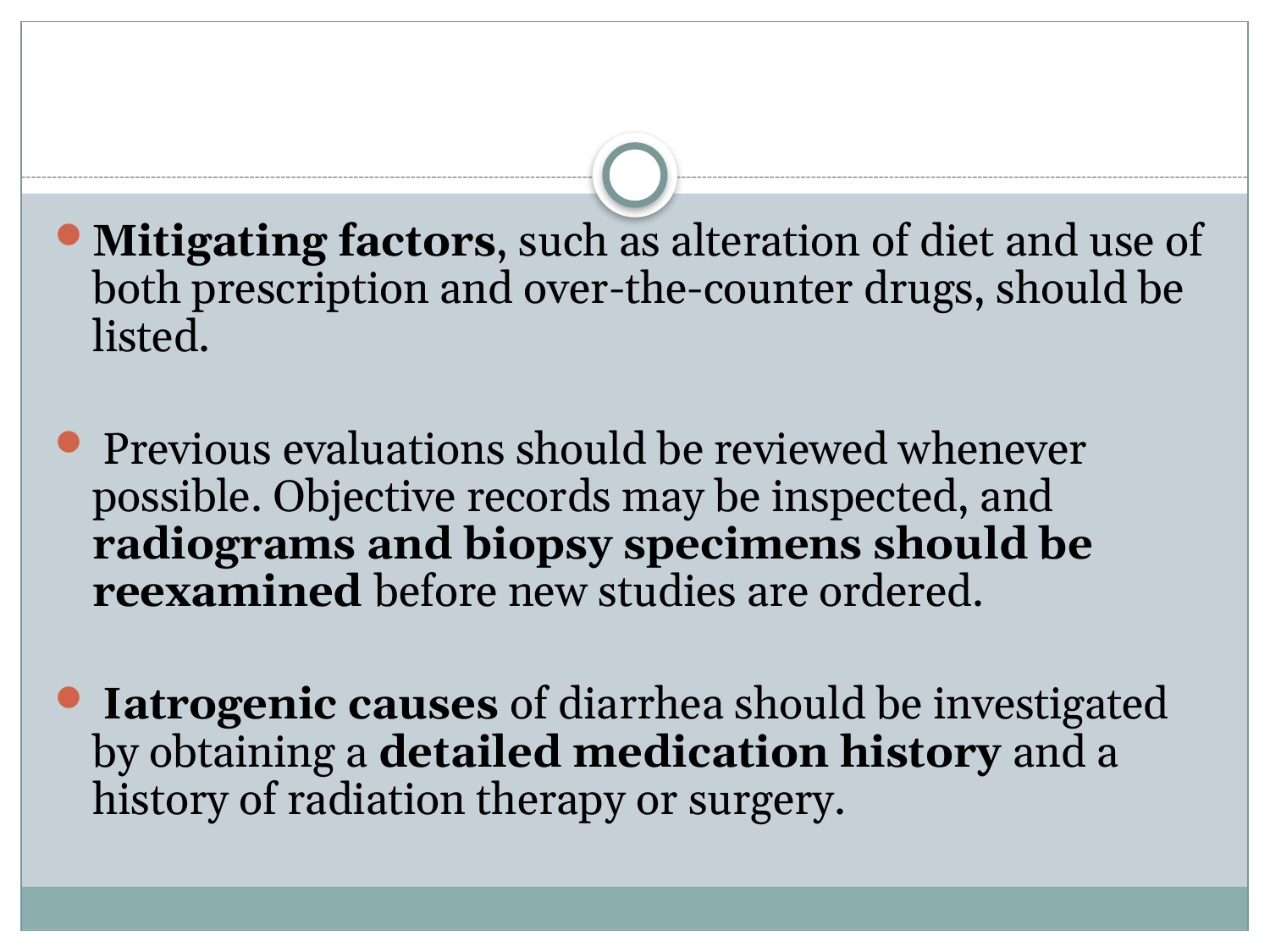

#
Mitigating factors, such as alteration of diet and use of both prescription and over-the-counter drugs, should be listed.

 Previous evaluations should be reviewed whenever possible. Objective records may be inspected, and radiograms and biopsy specimens should be reexamined before new studies are ordered.

 Iatrogenic causes of diarrhea should be investigated by obtaining a detailed medication history and a history of radiation therapy or surgery.